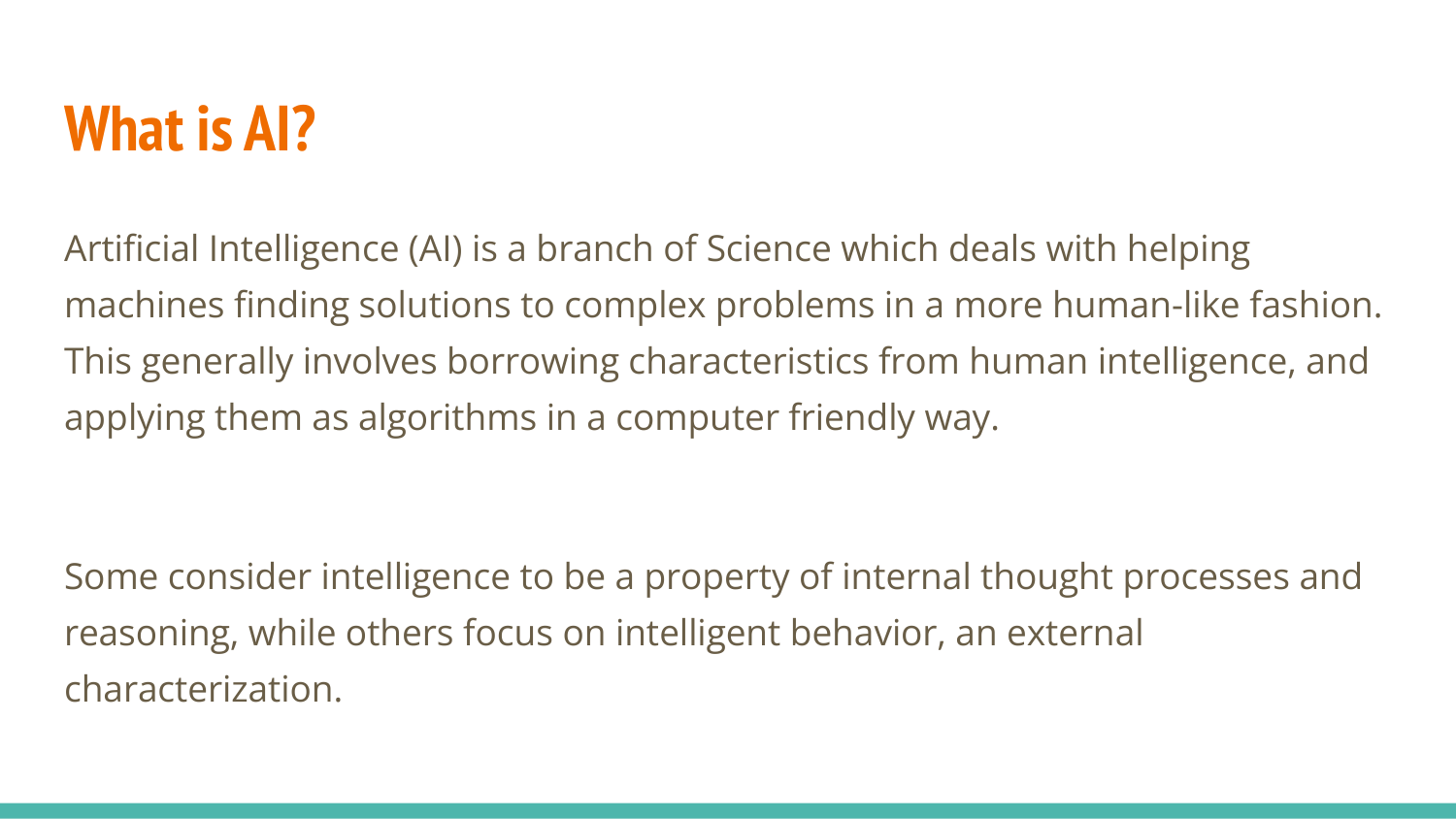

# What is AI?
Artificial Intelligence (AI) is a branch of Science which deals with helping machines finding solutions to complex problems in a more human-like fashion. This generally involves borrowing characteristics from human intelligence, and applying them as algorithms in a computer friendly way.

Some consider intelligence to be a property of internal thought processes and reasoning, while others focus on intelligent behavior, an external characterization.